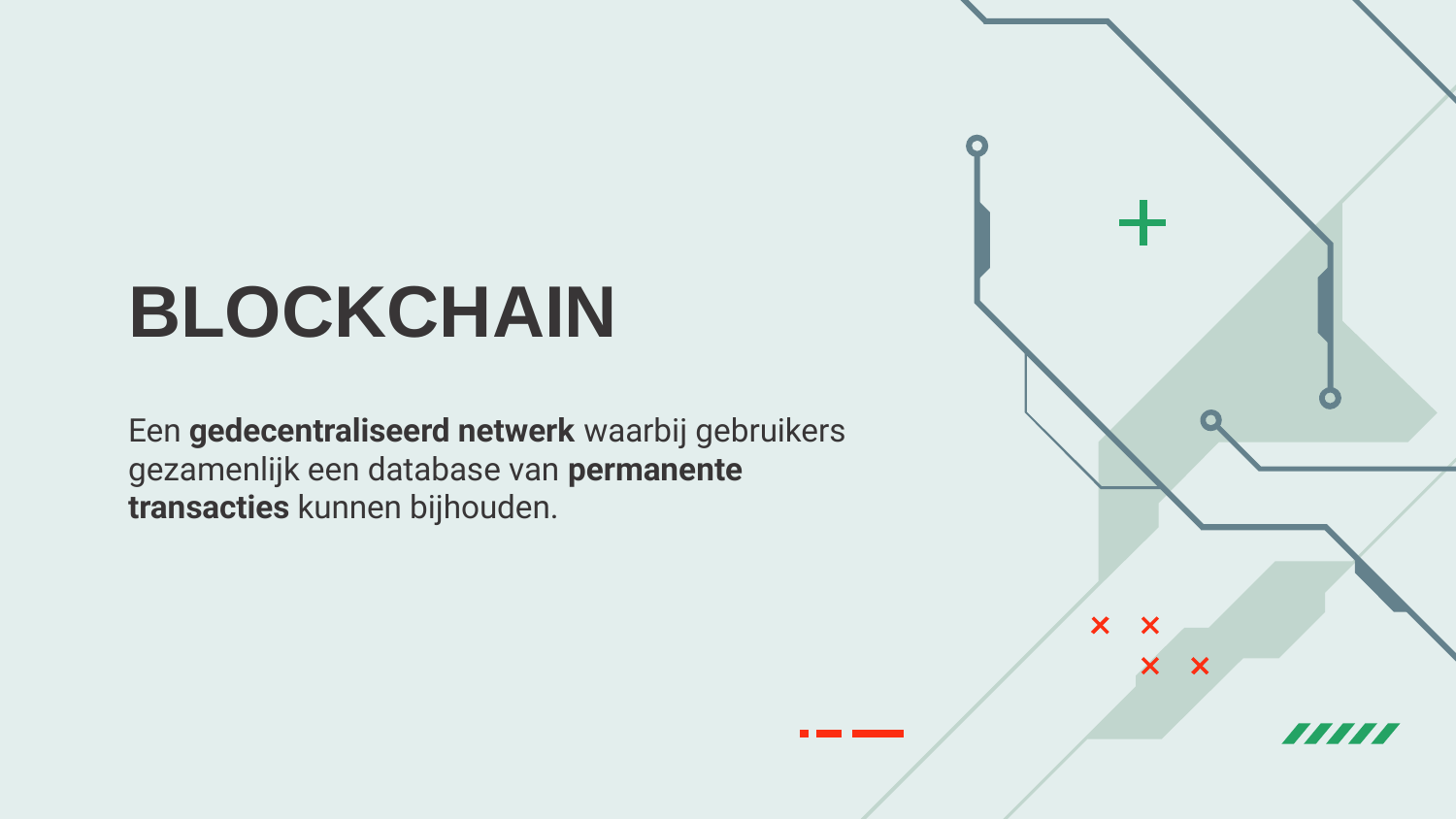

# BLOCKCHAIN
Een gedecentraliseerd netwerk waarbij gebruikers gezamenlijk een database van permanente transacties kunnen bijhouden.